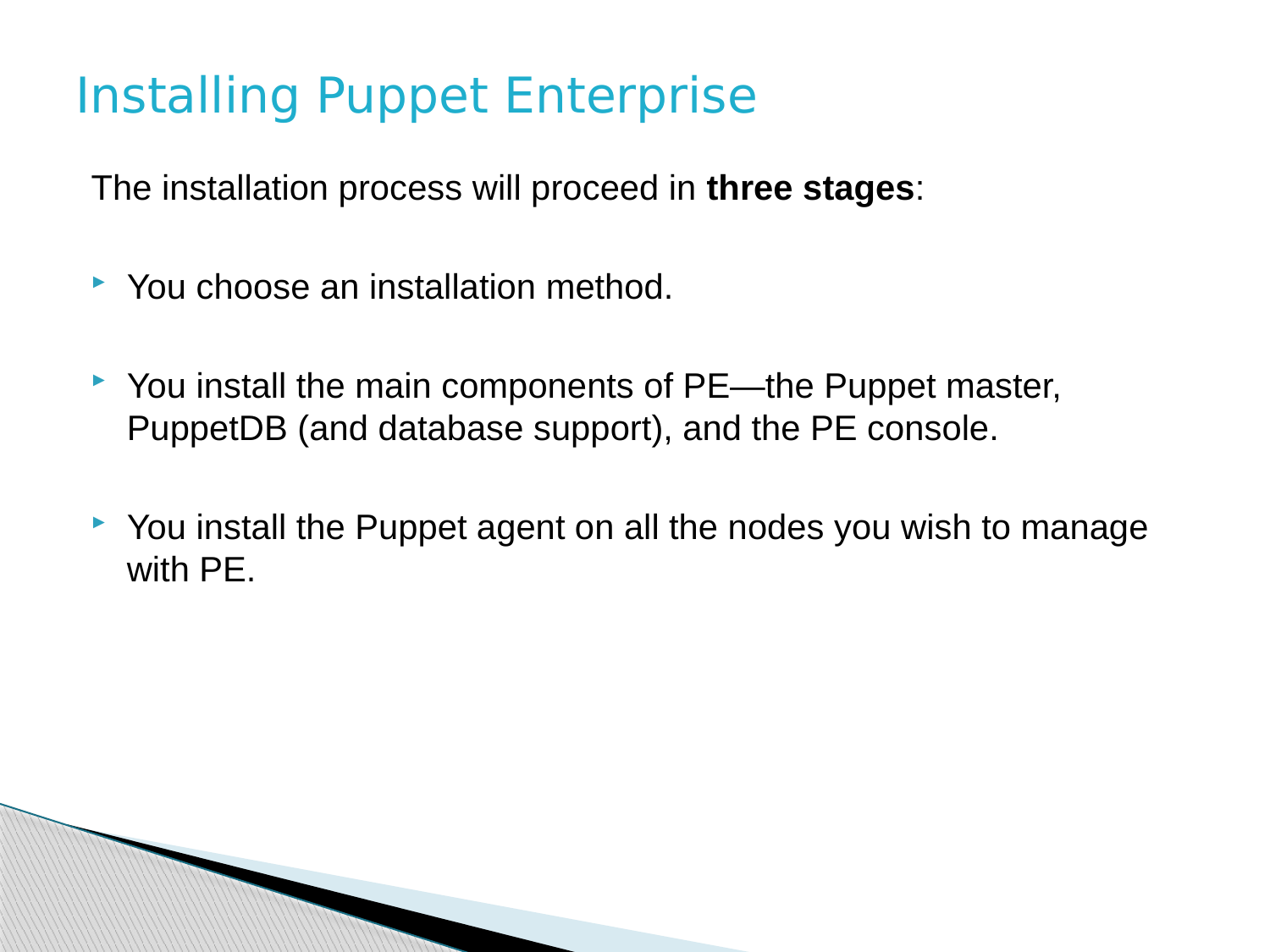

# Installing Puppet Enterprise
The installation process will proceed in three stages:

You choose an installation method.

You install the main components of PE—the Puppet master, PuppetDB (and database support), and the PE console.

You install the Puppet agent on all the nodes you wish to manage with PE.